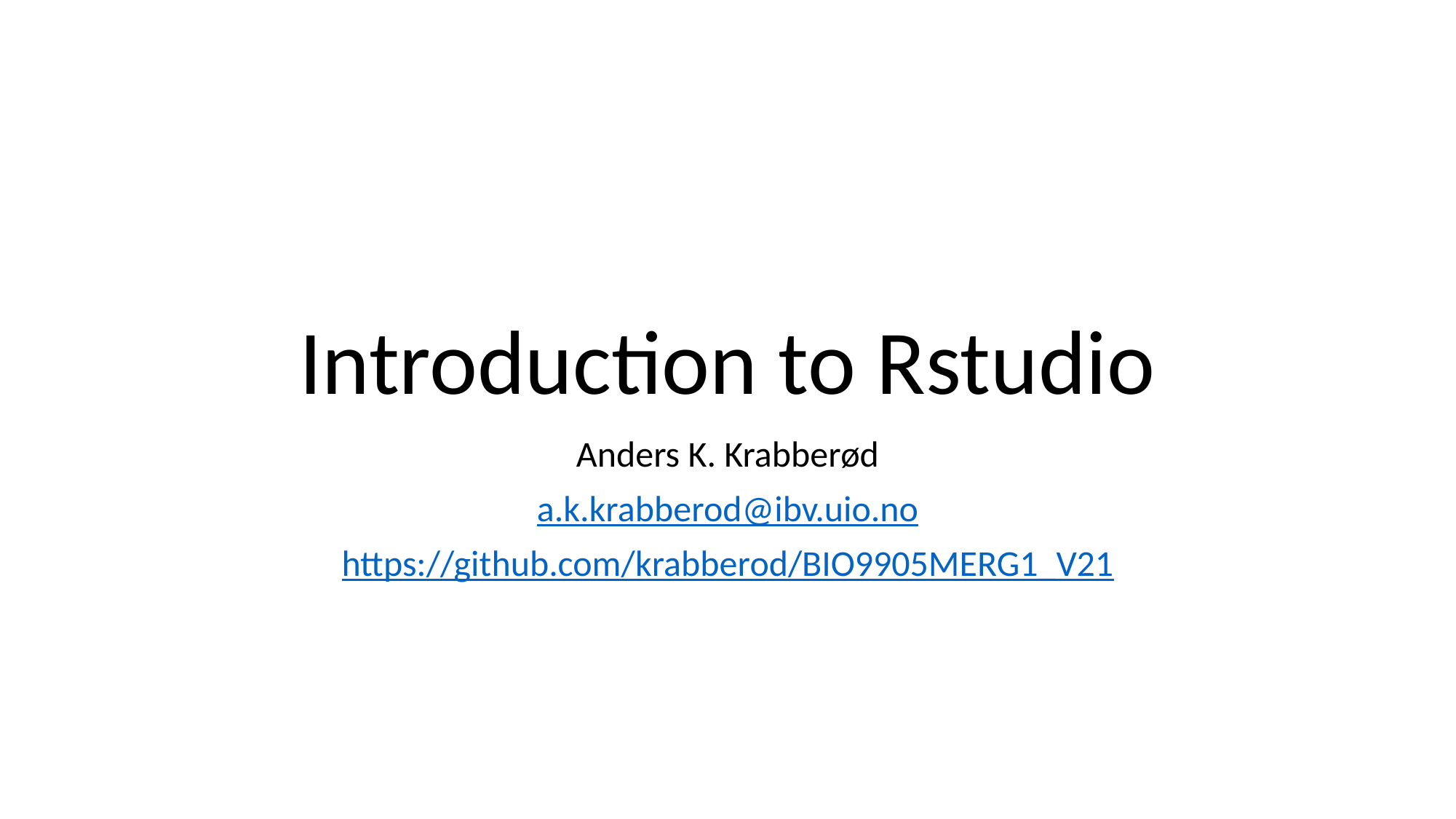

# Introduction to Rstudio
Anders K. Krabberød
a.k.krabberod@ibv.uio.no
https://github.com/krabberod/BIO9905MERG1_V21